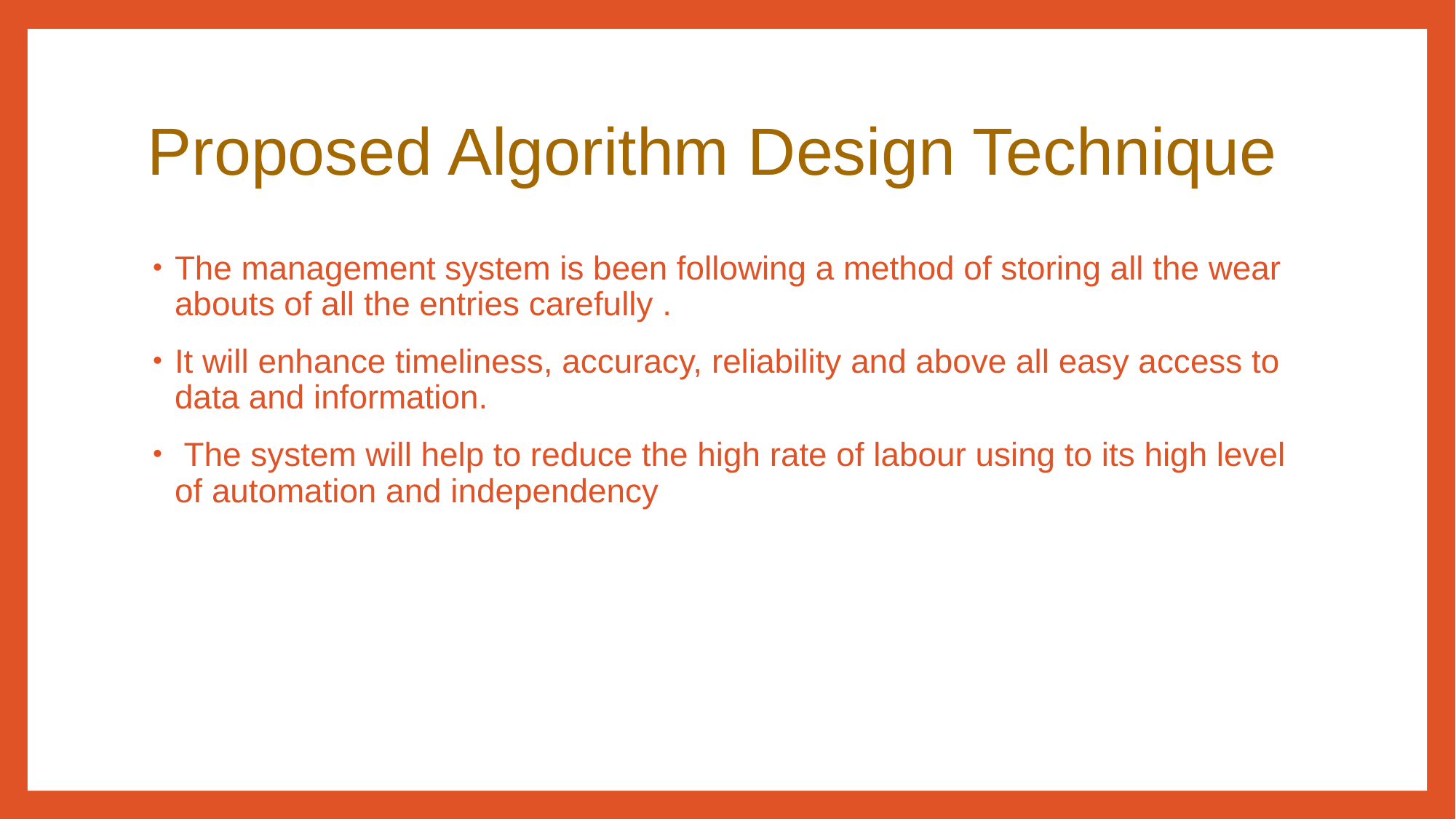

# Proposed Algorithm Design Technique
The management system is been following a method of storing all the wear abouts of all the entries carefully .
It will enhance timeliness, accuracy, reliability and above all easy access to data and information.
 The system will help to reduce the high rate of labour using to its high level of automation and independency